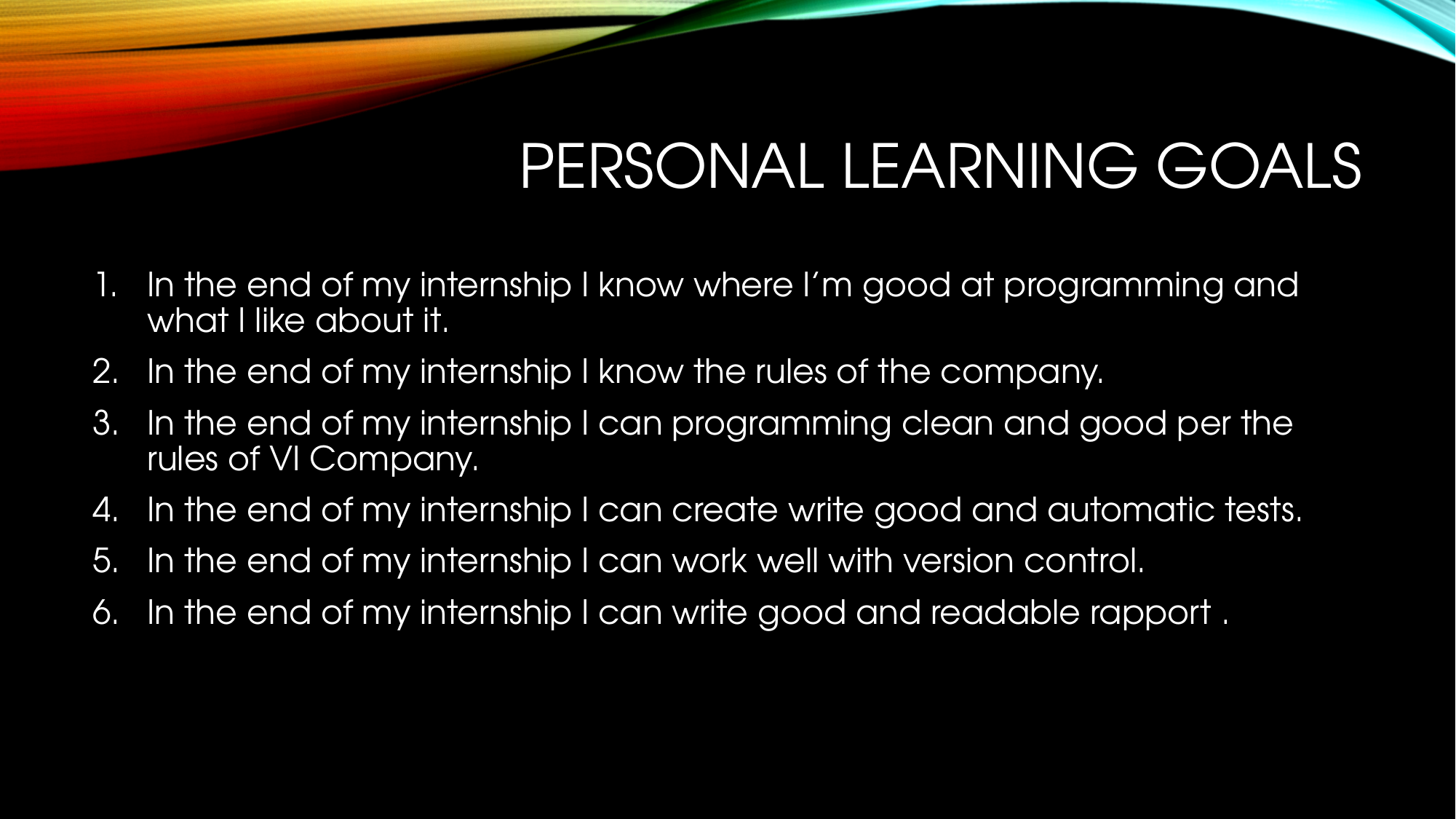

# personal learning goals
In the end of my internship I know where I’m good at programming and what I like about it.
In the end of my internship I know the rules of the company.
In the end of my internship I can programming clean and good per the rules of VI Company.
In the end of my internship I can create write good and automatic tests.
In the end of my internship I can work well with version control.
In the end of my internship I can write good and readable rapport .